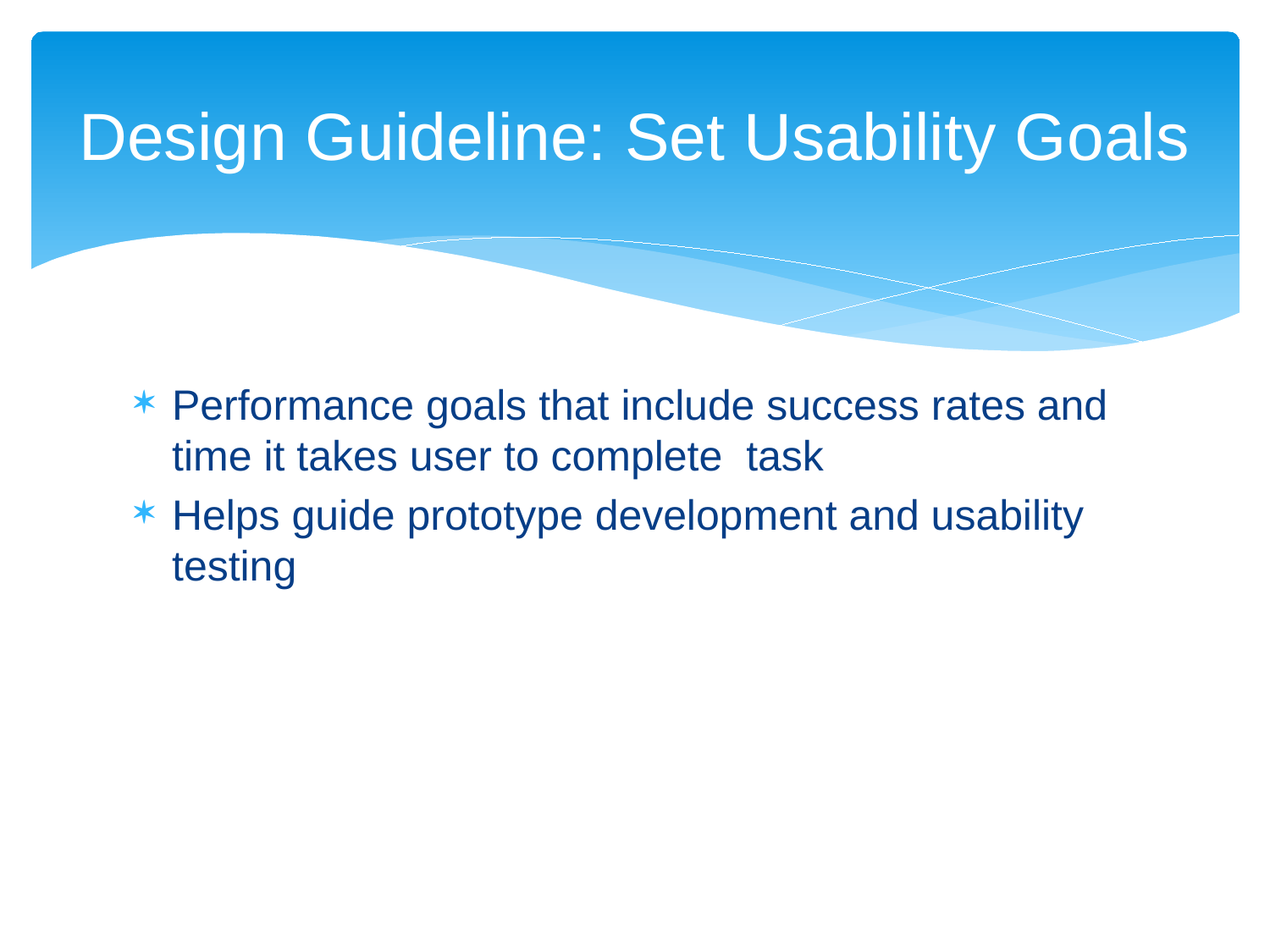

# Design Guideline: Set Usability Goals
Performance goals that include success rates and time it takes user to complete  task
Helps guide prototype development and usability testing